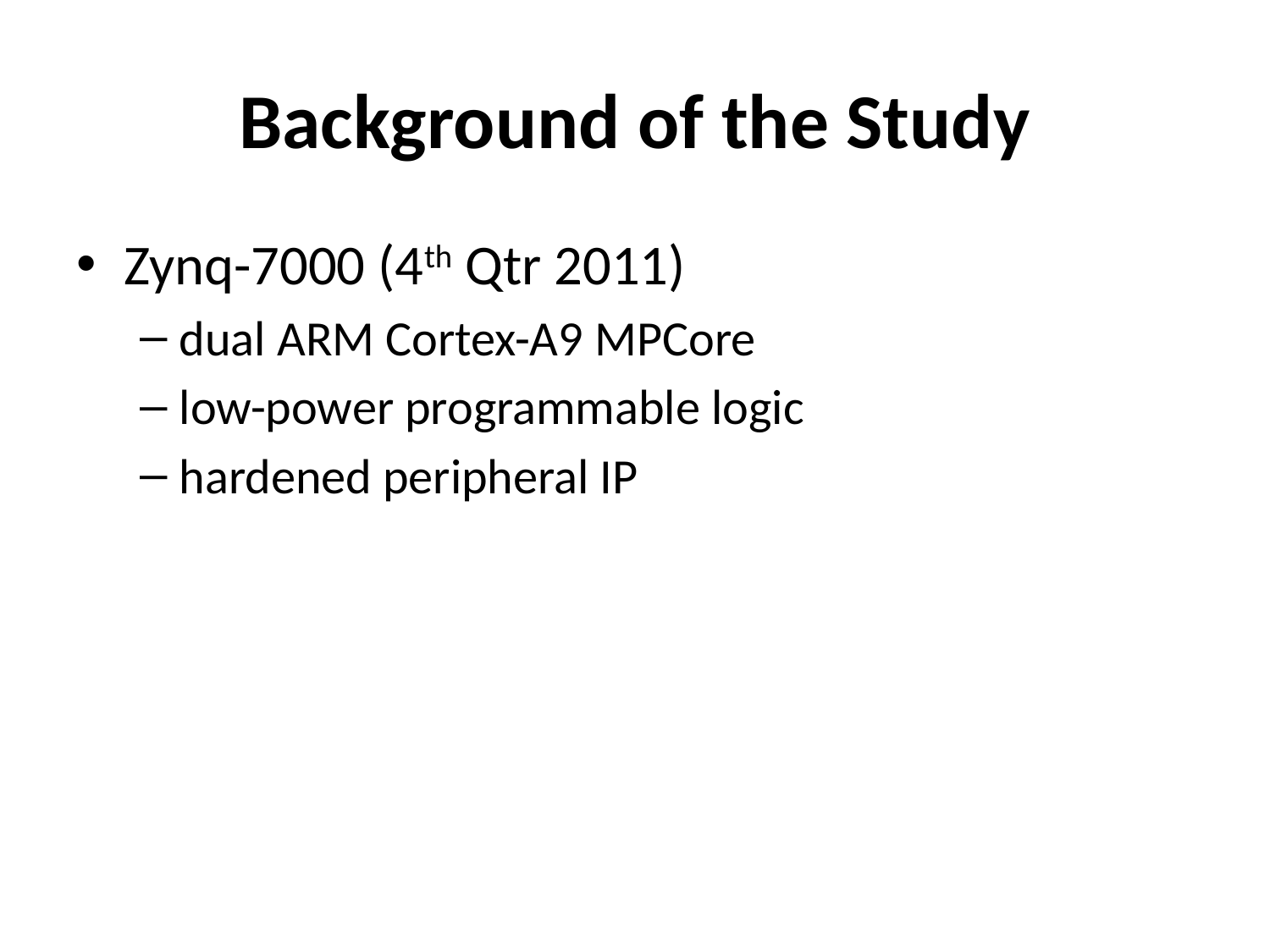

# Background of the Study
Zynq-7000 (4th Qtr 2011)
dual ARM Cortex-A9 MPCore
low-power programmable logic
hardened peripheral IP